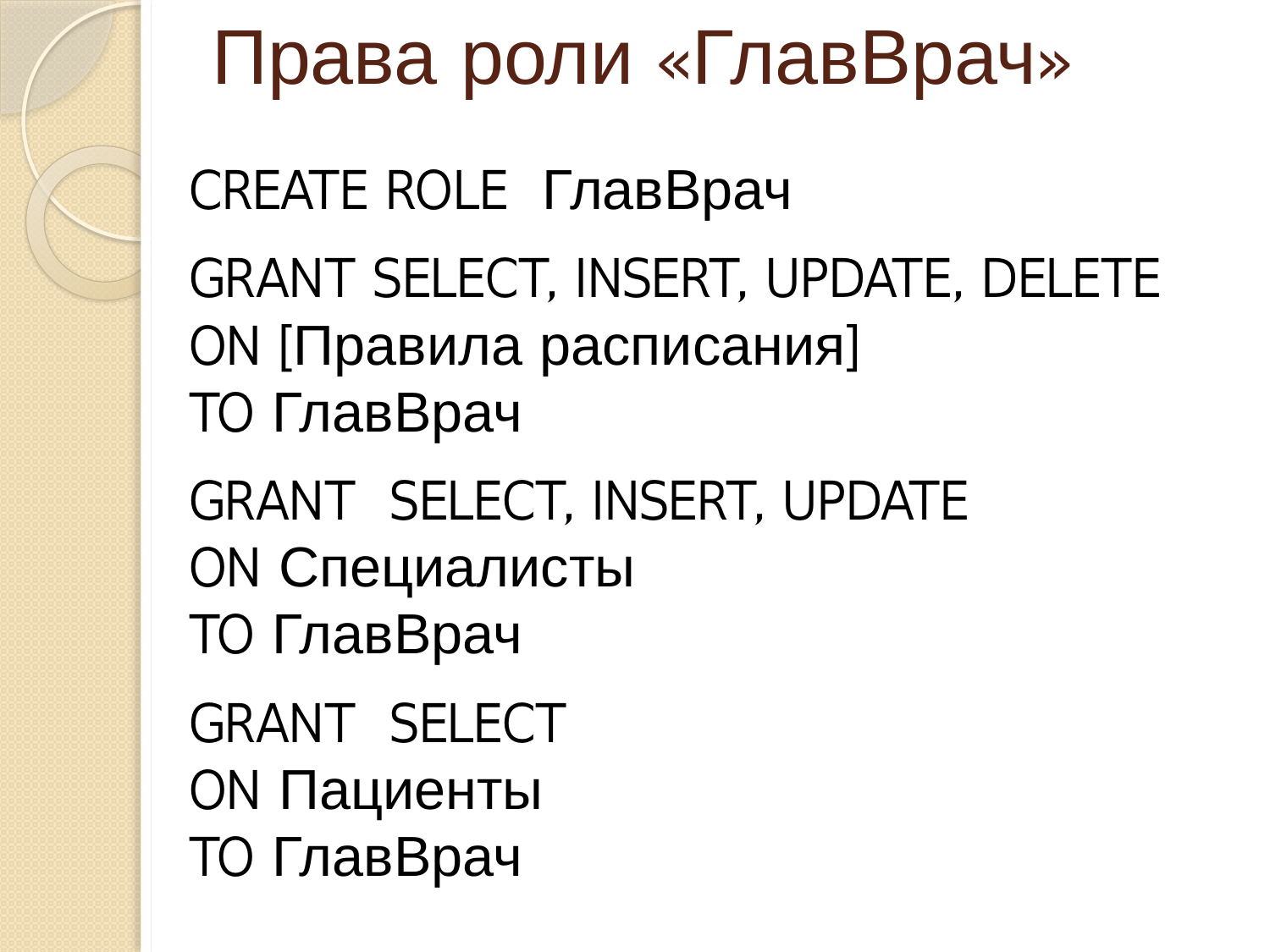

# Права роли «ГлавВрач»
CREATE ROLE  ГлавВрач
GRANT SELECT, INSERT, UPDATE, DELETE
ON [Правила расписания]
TO ГлавВрач
GRANT  SELECT, INSERT, UPDATE
ON Специалисты
TO ГлавВрач
GRANT  SELECT
ON Пациенты
TO ГлавВрач